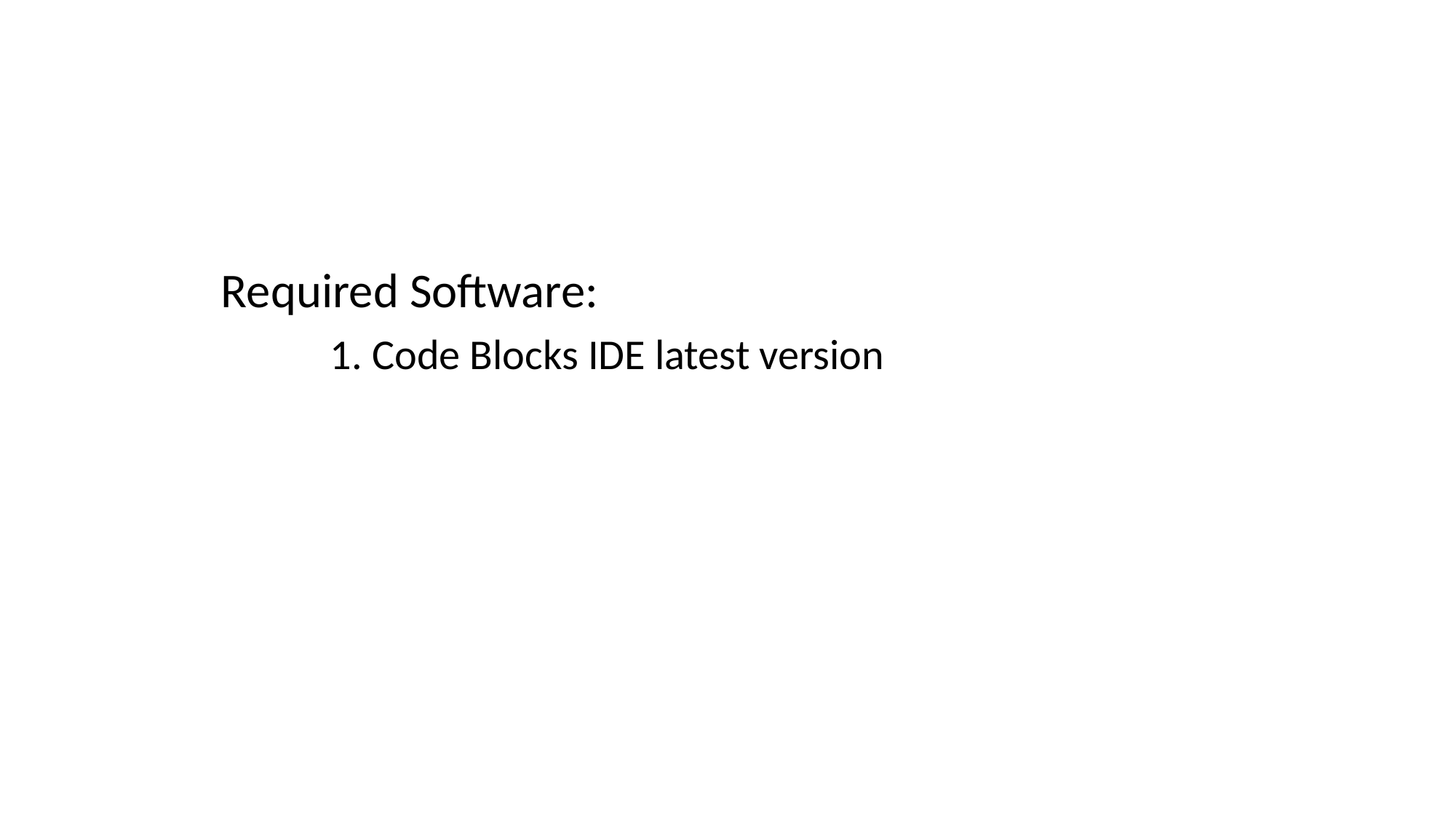

Required Software:
	1. Code Blocks IDE latest version